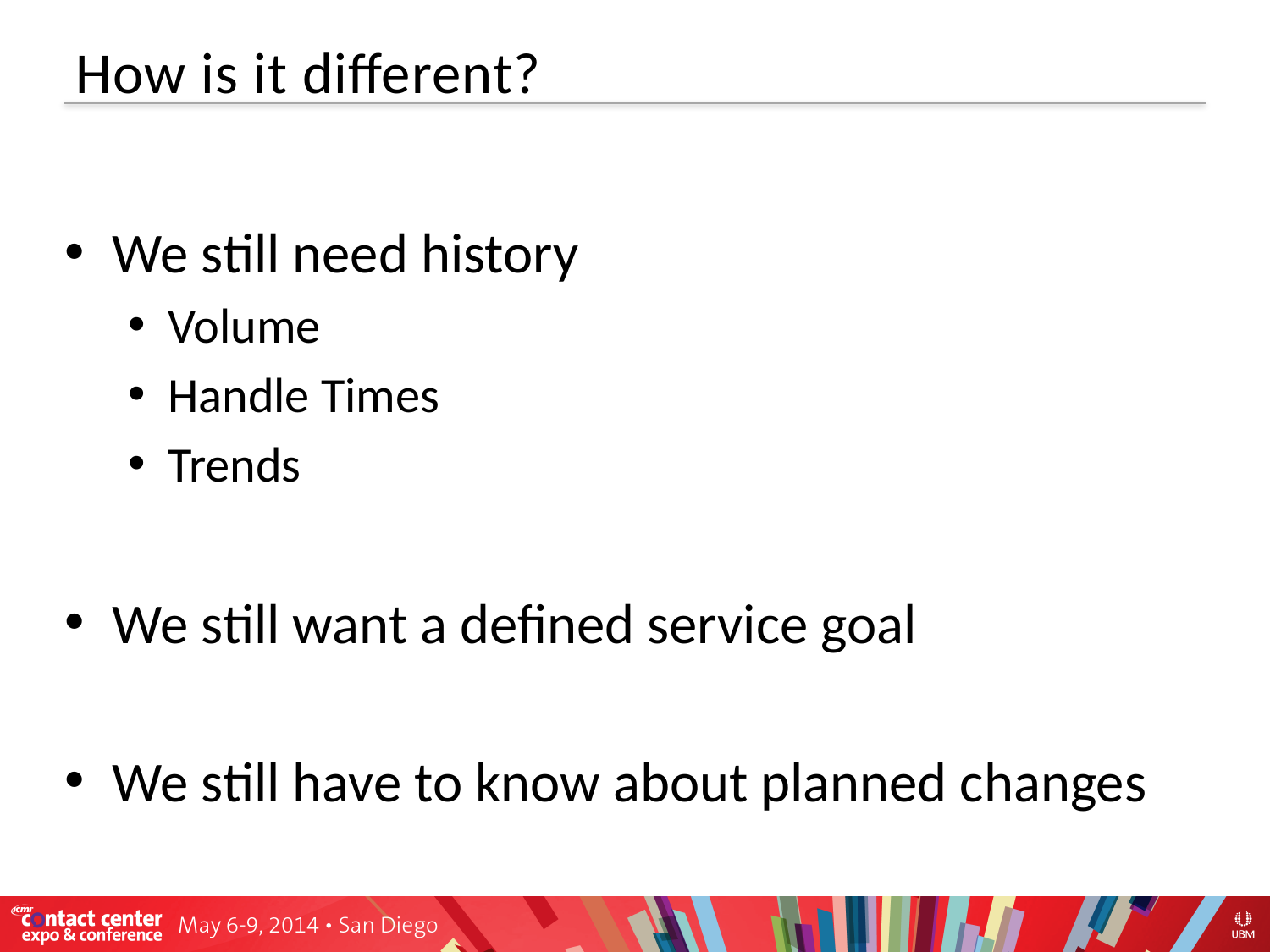

# How is it different?
We still need history
Volume
Handle Times
Trends

We still want a defined service goal

We still have to know about planned changes